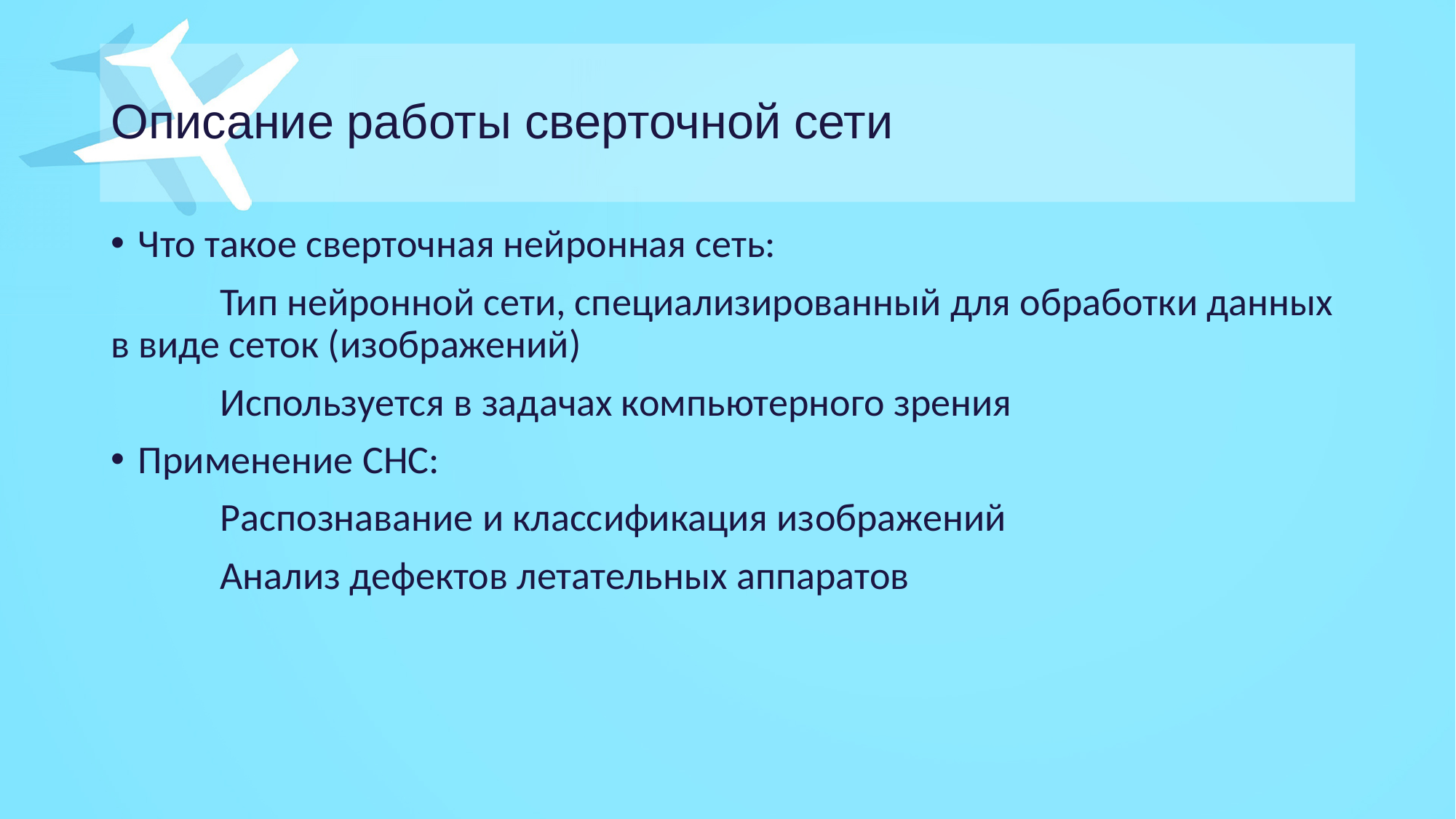

# Описание работы сверточной сети
Что такое сверточная нейронная сеть:
	Тип нейронной сети, специализированный для обработки данных в виде сеток (изображений)
	Используется в задачах компьютерного зрения
Применение СНС:
	Распознавание и классификация изображений
	Анализ дефектов летательных аппаратов